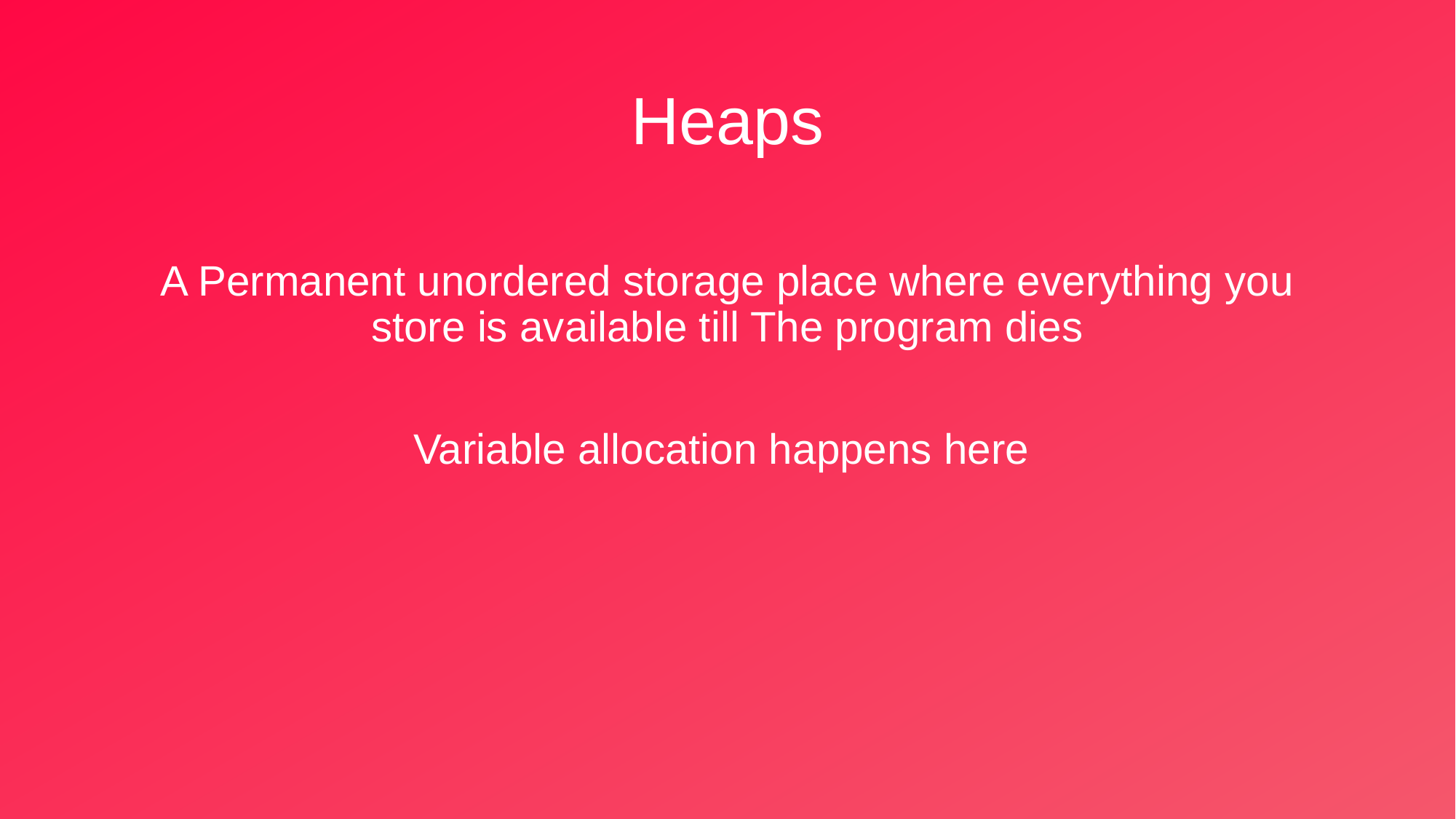

# Heaps
A Permanent unordered storage place where everything you store is available till The program dies

Variable allocation happens here